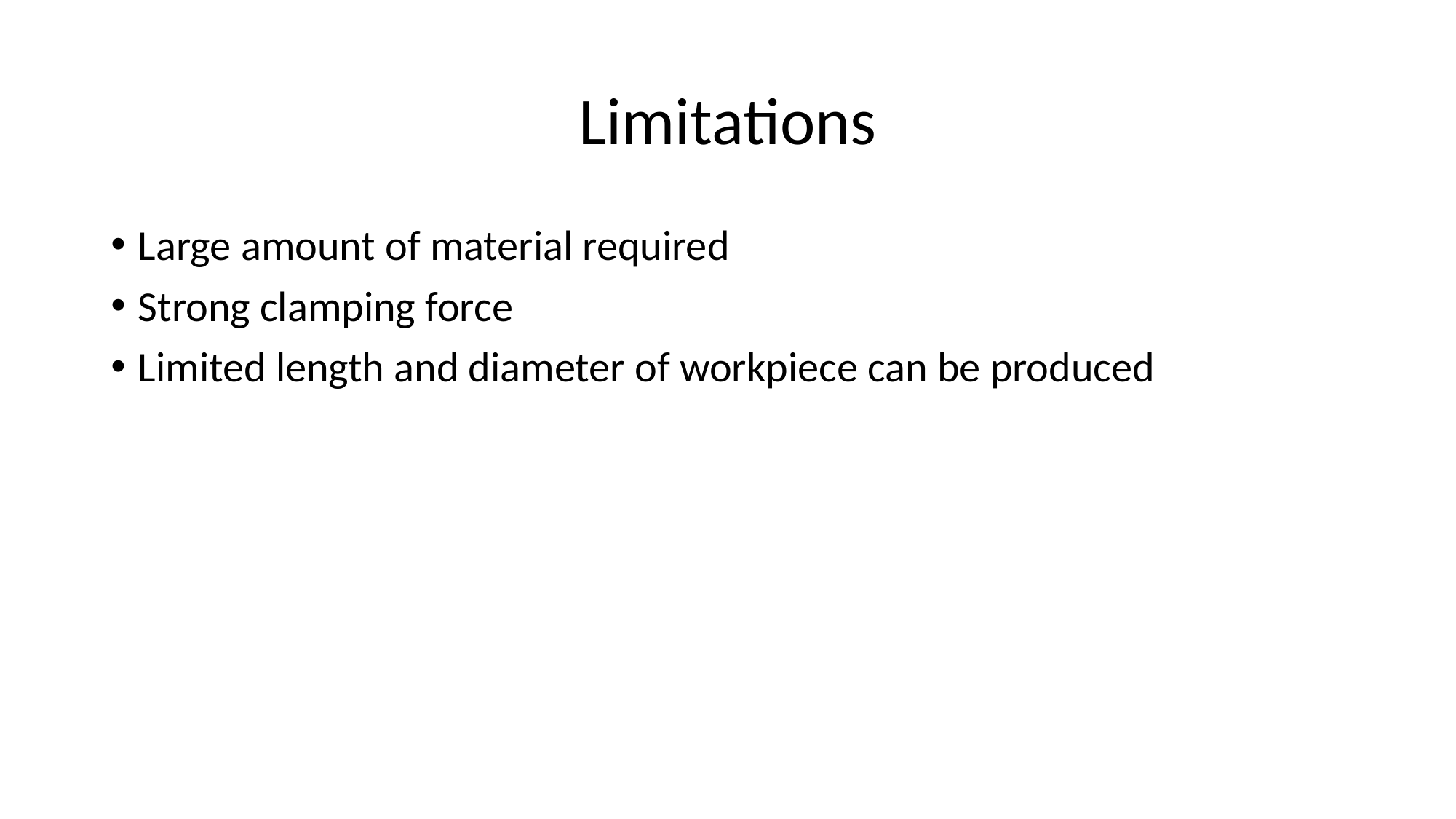

# Limitations
Large amount of material required
Strong clamping force
Limited length and diameter of workpiece can be produced